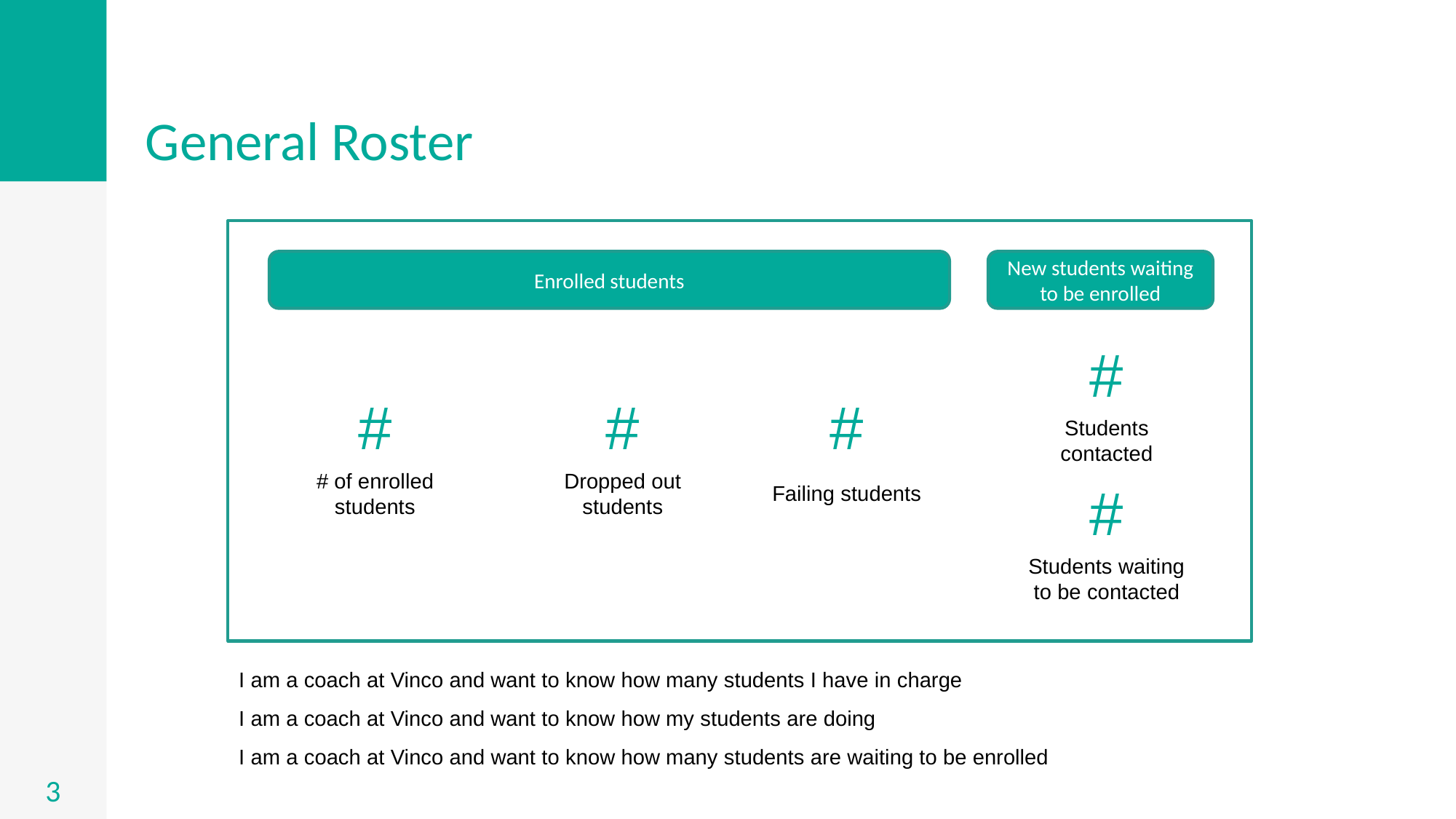

# General Roster

Enrolled students
New students waiting to be enrolled
#
#
#
#
Students contacted
# of enrolled students
Dropped out students
#
Failing students
3
Students waiting to be contacted
I am a coach at Vinco and want to know how many students I have in charge
I am a coach at Vinco and want to know how my students are doing
I am a coach at Vinco and want to know how many students are waiting to be enrolled